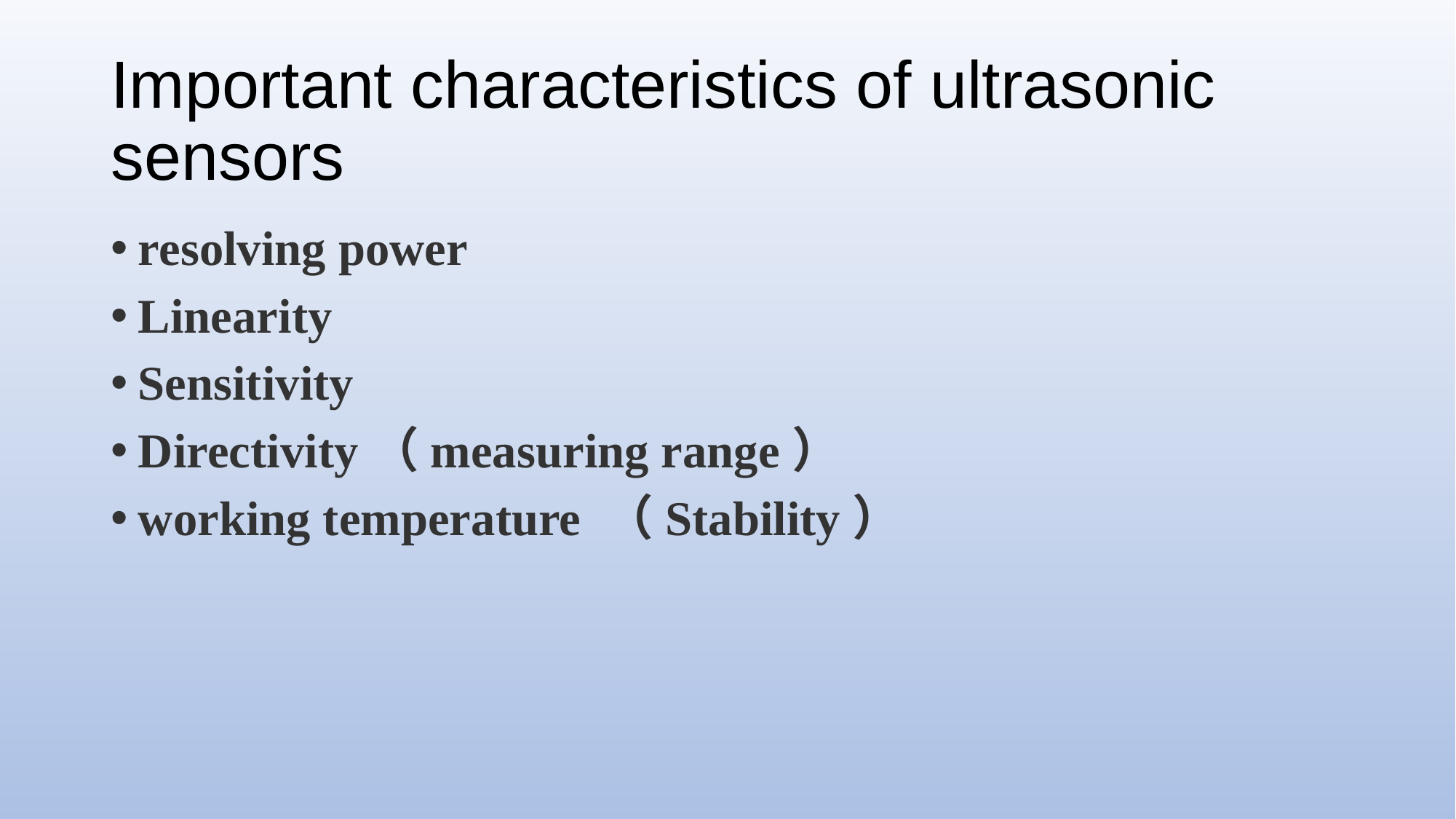

# Important characteristics of ultrasonic sensors
resolving power
Linearity
Sensitivity
Directivity（measuring range）
working temperature （Stability）